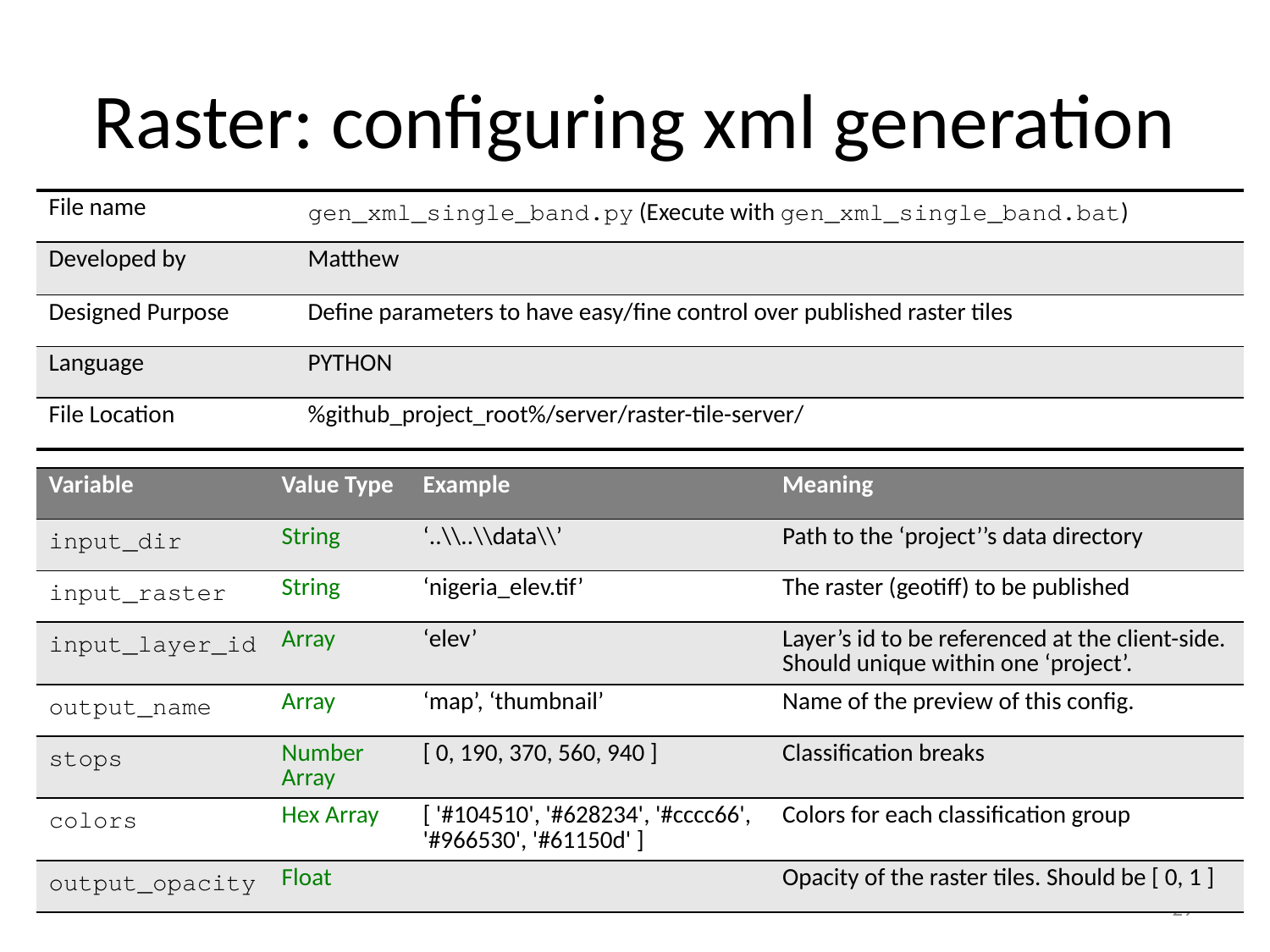

# Raster: configuring xml generation
| File name | gen\_xml\_single\_band.py (Execute with gen\_xml\_single\_band.bat) |
| --- | --- |
| Developed by | Matthew |
| Designed Purpose | Define parameters to have easy/fine control over published raster tiles |
| Language | PYTHON |
| File Location | %github\_project\_root%/server/raster-tile-server/ |
| Variable | Value Type | Example | Meaning |
| --- | --- | --- | --- |
| input\_dir | String | ‘..\\..\\data\\’ | Path to the ‘project’’s data directory |
| input\_raster | String | ‘nigeria\_elev.tif’ | The raster (geotiff) to be published |
| input\_layer\_id | Array | ‘elev’ | Layer’s id to be referenced at the client-side. Should unique within one ‘project’. |
| output\_name | Array | ‘map’, ‘thumbnail’ | Name of the preview of this config. |
| stops | Number Array | [ 0, 190, 370, 560, 940 ] | Classification breaks |
| colors | Hex Array | [ '#104510', '#628234', '#cccc66', '#966530', '#61150d' ] | Colors for each classification group |
| output\_opacity | Float |  | Opacity of the raster tiles. Should be [ 0, 1 ] |
29